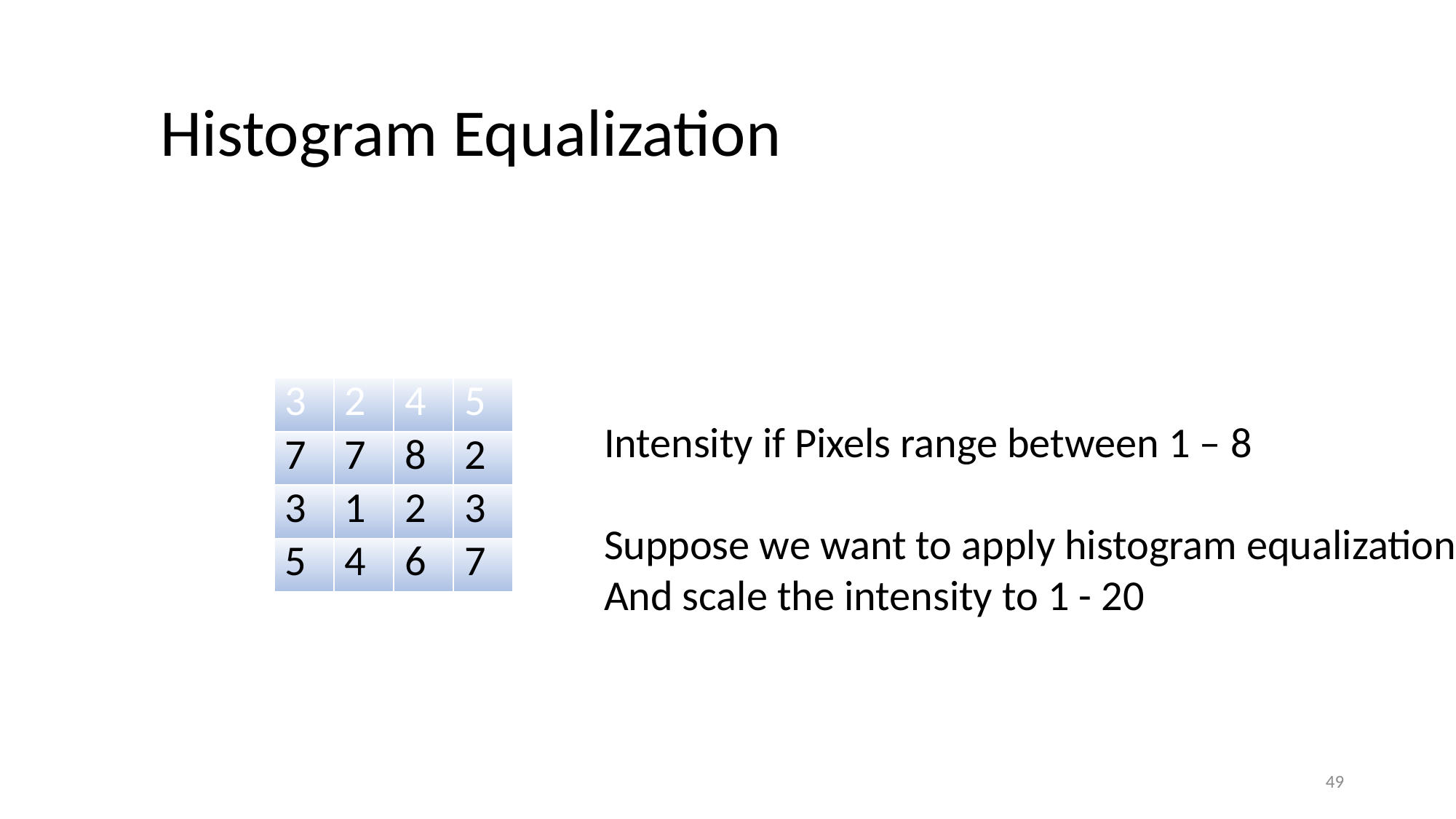

# Histogram Equalization
| 3 | 2 | 4 | 5 |
| --- | --- | --- | --- |
| 7 | 7 | 8 | 2 |
| 3 | 1 | 2 | 3 |
| 5 | 4 | 6 | 7 |
Intensity if Pixels range between 1 – 8

Suppose we want to apply histogram equalization
And scale the intensity to 1 - 20
49